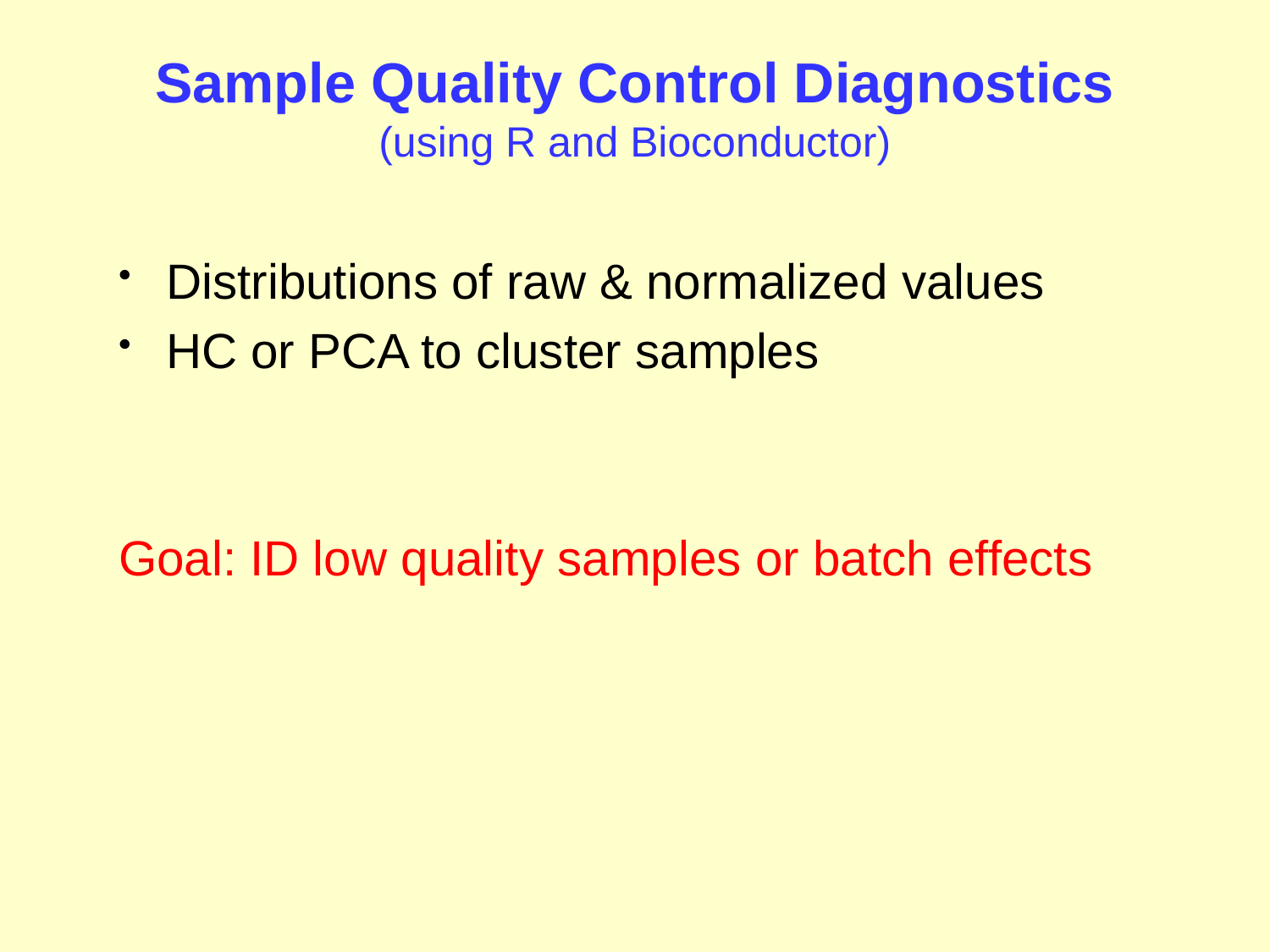

# Sample Quality Control Diagnostics (using R and Bioconductor)
Distributions of raw & normalized values
HC or PCA to cluster samples

Goal: ID low quality samples or batch effects